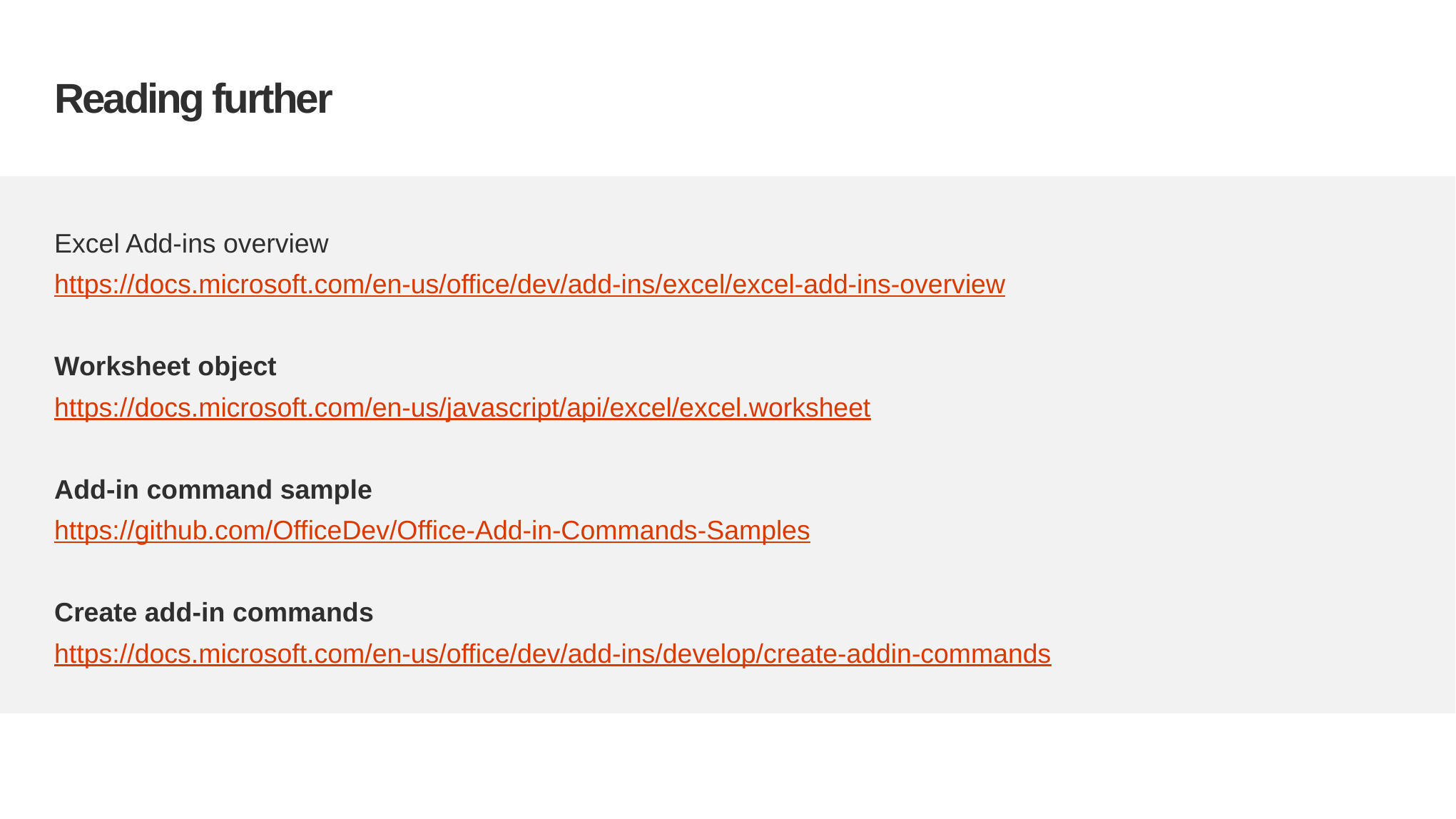

# Reading further

Excel Add-ins overview
https://docs.microsoft.com/en-us/office/dev/add-ins/excel/excel-add-ins-overview

Worksheet object
https://docs.microsoft.com/en-us/javascript/api/excel/excel.worksheet

Add-in command sample
https://github.com/OfficeDev/Office-Add-in-Commands-Samples

Create add-in commands
https://docs.microsoft.com/en-us/office/dev/add-ins/develop/create-addin-commands